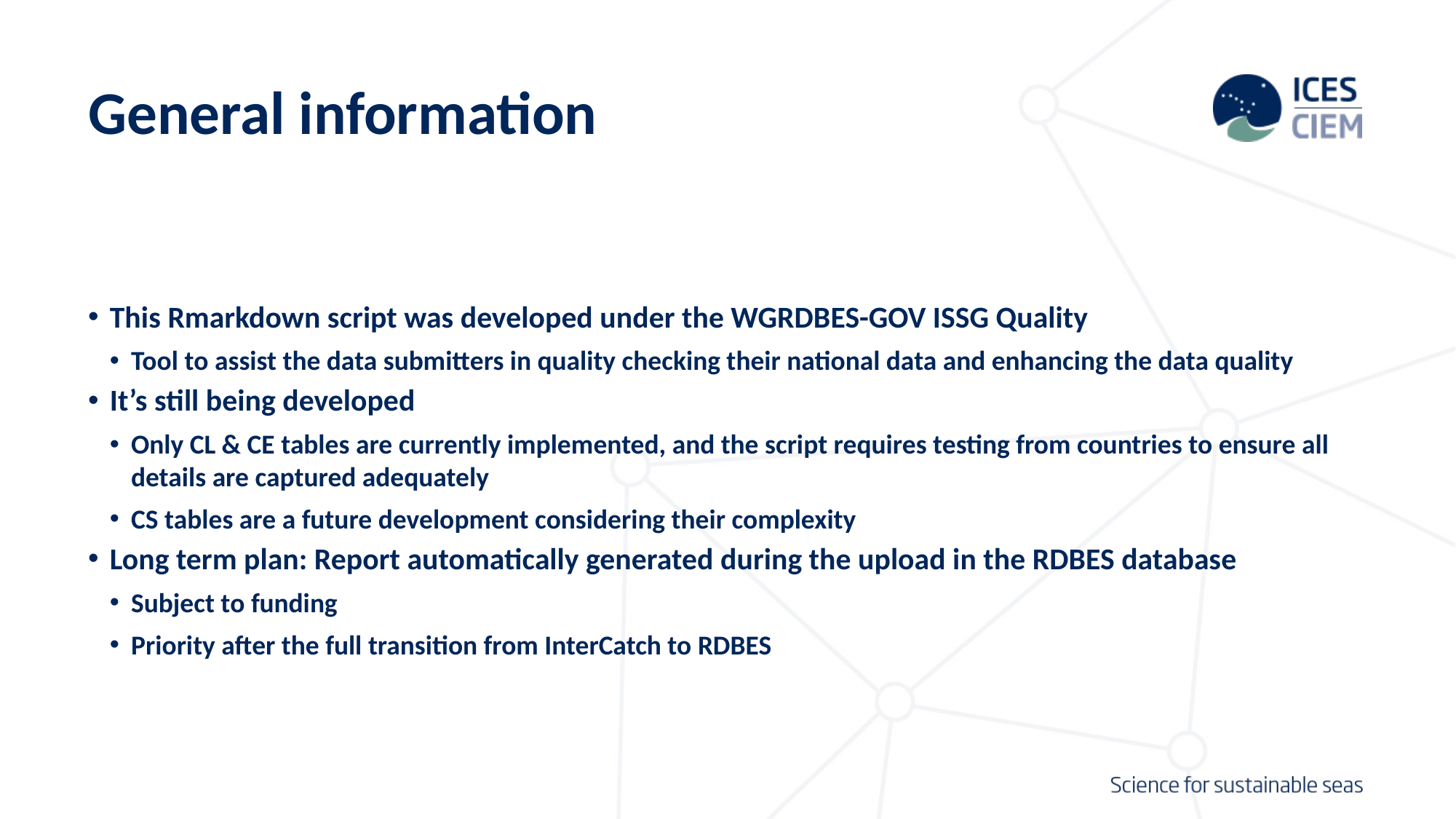

# General information
This Rmarkdown script was developed under the WGRDBES-GOV ISSG Quality
Tool to assist the data submitters in quality checking their national data and enhancing the data quality
It’s still being developed
Only CL & CE tables are currently implemented, and the script requires testing from countries to ensure all details are captured adequately
CS tables are a future development considering their complexity
Long term plan: Report automatically generated during the upload in the RDBES database
Subject to funding
Priority after the full transition from InterCatch to RDBES